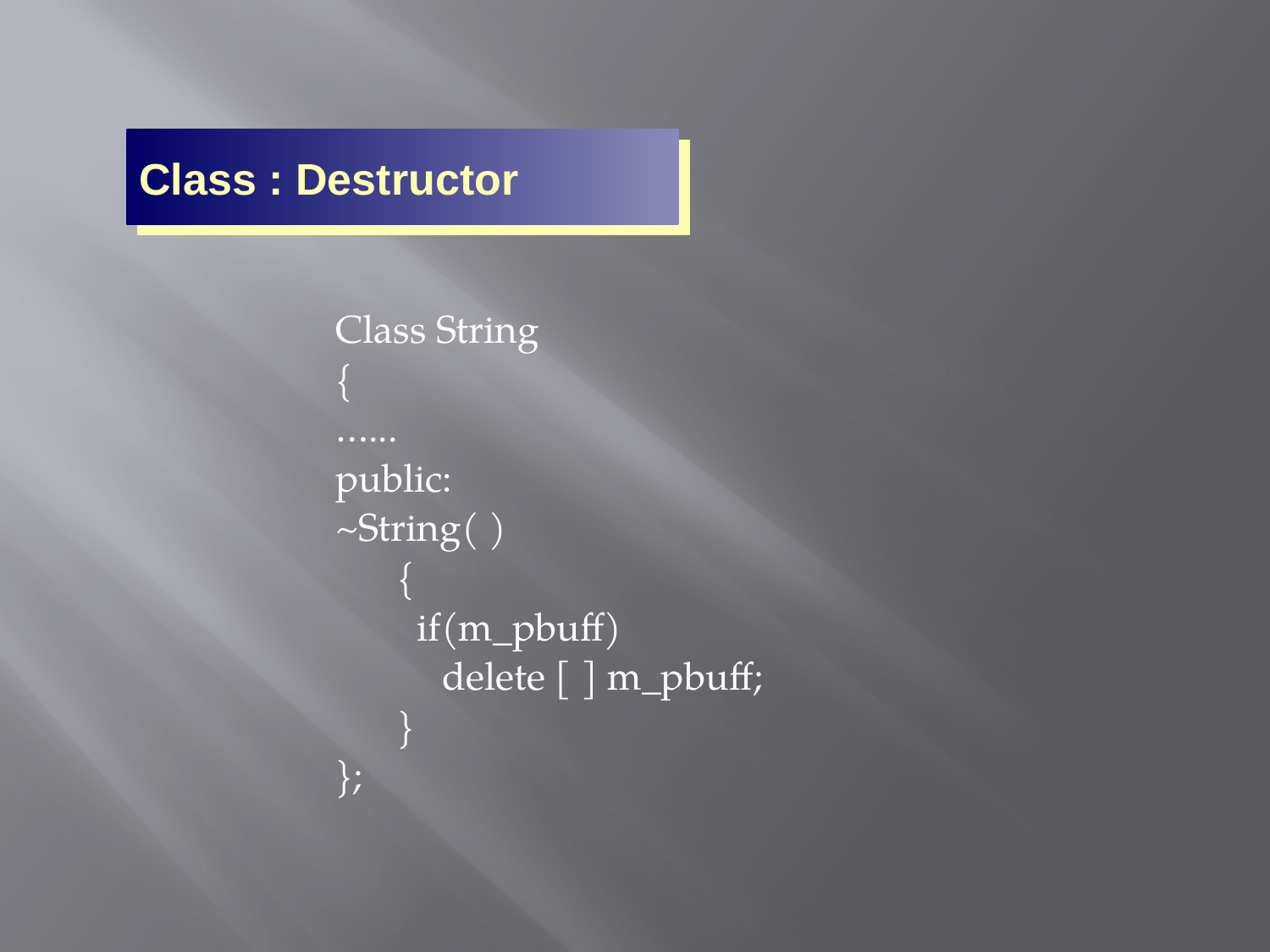

Class : Destructor
Class String
{
…...
public:
~String( )
{
  if(m_pbuff)
delete [ ] m_pbuff;
}
};